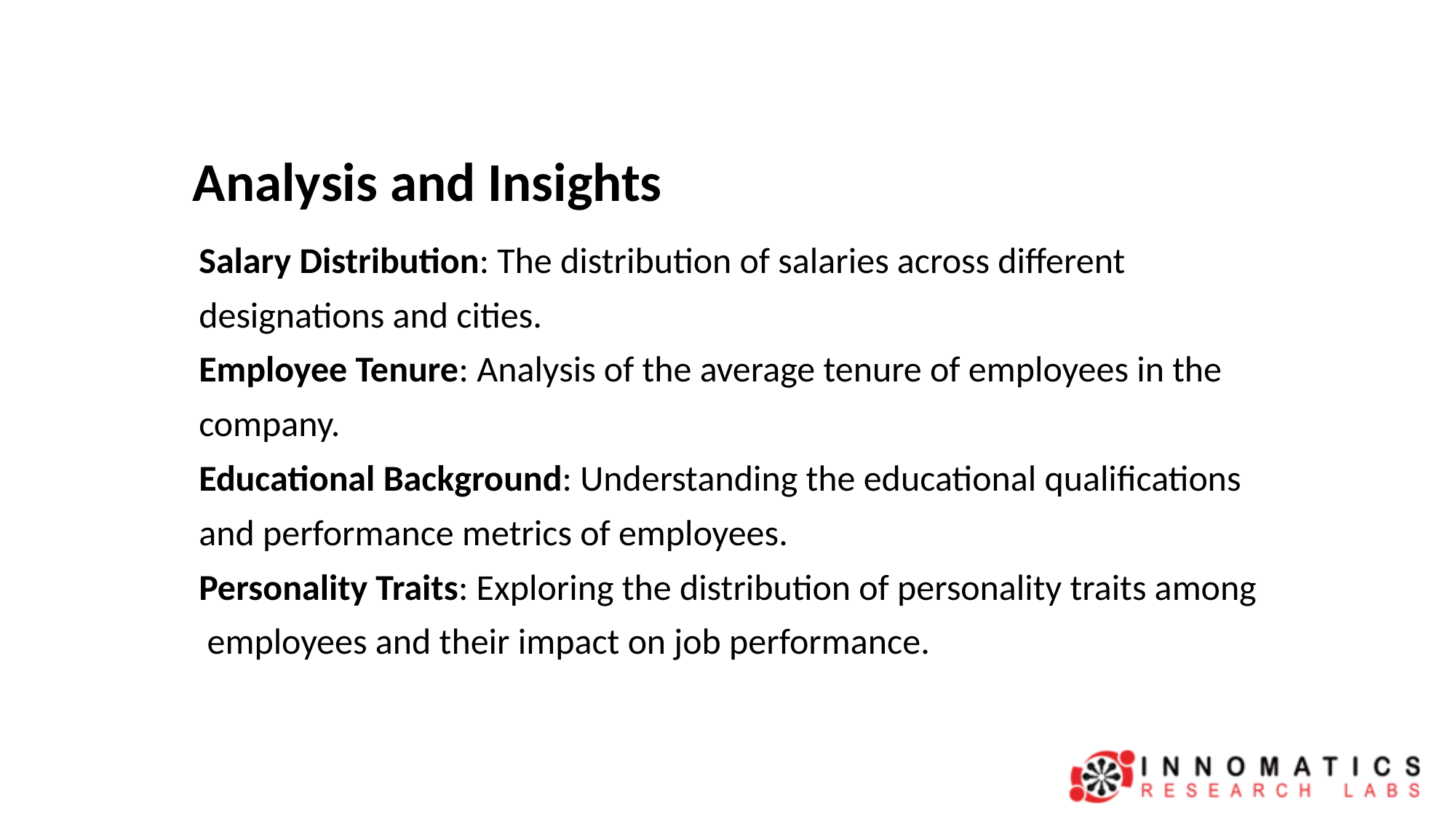

# Analysis and Insights
Salary Distribution: The distribution of salaries across different
designations and cities.
Employee Tenure: Analysis of the average tenure of employees in the
company.
Educational Background: Understanding the educational qualifications
and performance metrics of employees.
Personality Traits: Exploring the distribution of personality traits among
 employees and their impact on job performance.